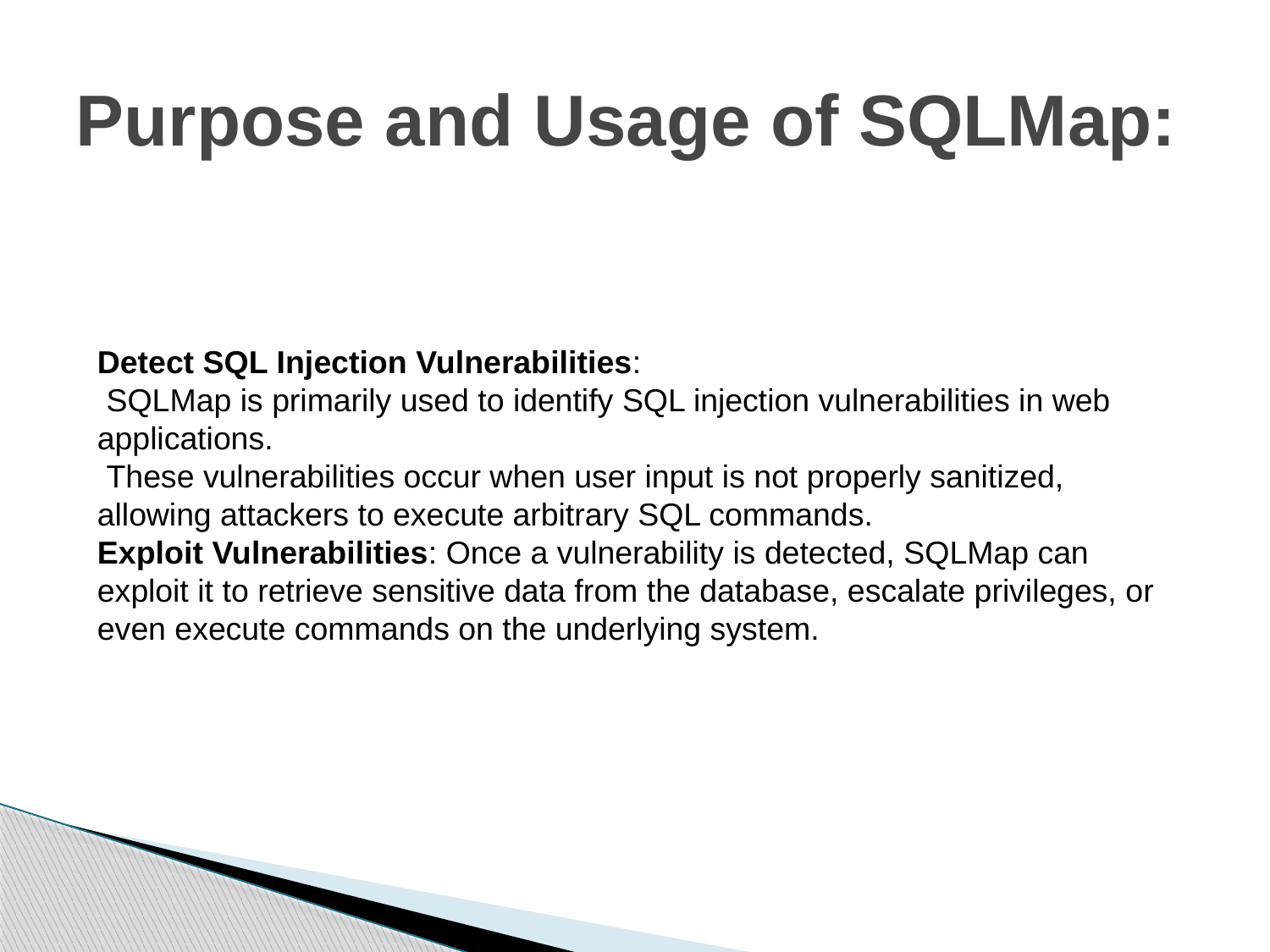

# Purpose and Usage of SQLMap:

Detect SQL Injection Vulnerabilities:
 SQLMap is primarily used to identify SQL injection vulnerabilities in web applications.
 These vulnerabilities occur when user input is not properly sanitized, allowing attackers to execute arbitrary SQL commands.
Exploit Vulnerabilities: Once a vulnerability is detected, SQLMap can exploit it to retrieve sensitive data from the database, escalate privileges, or even execute commands on the underlying system.